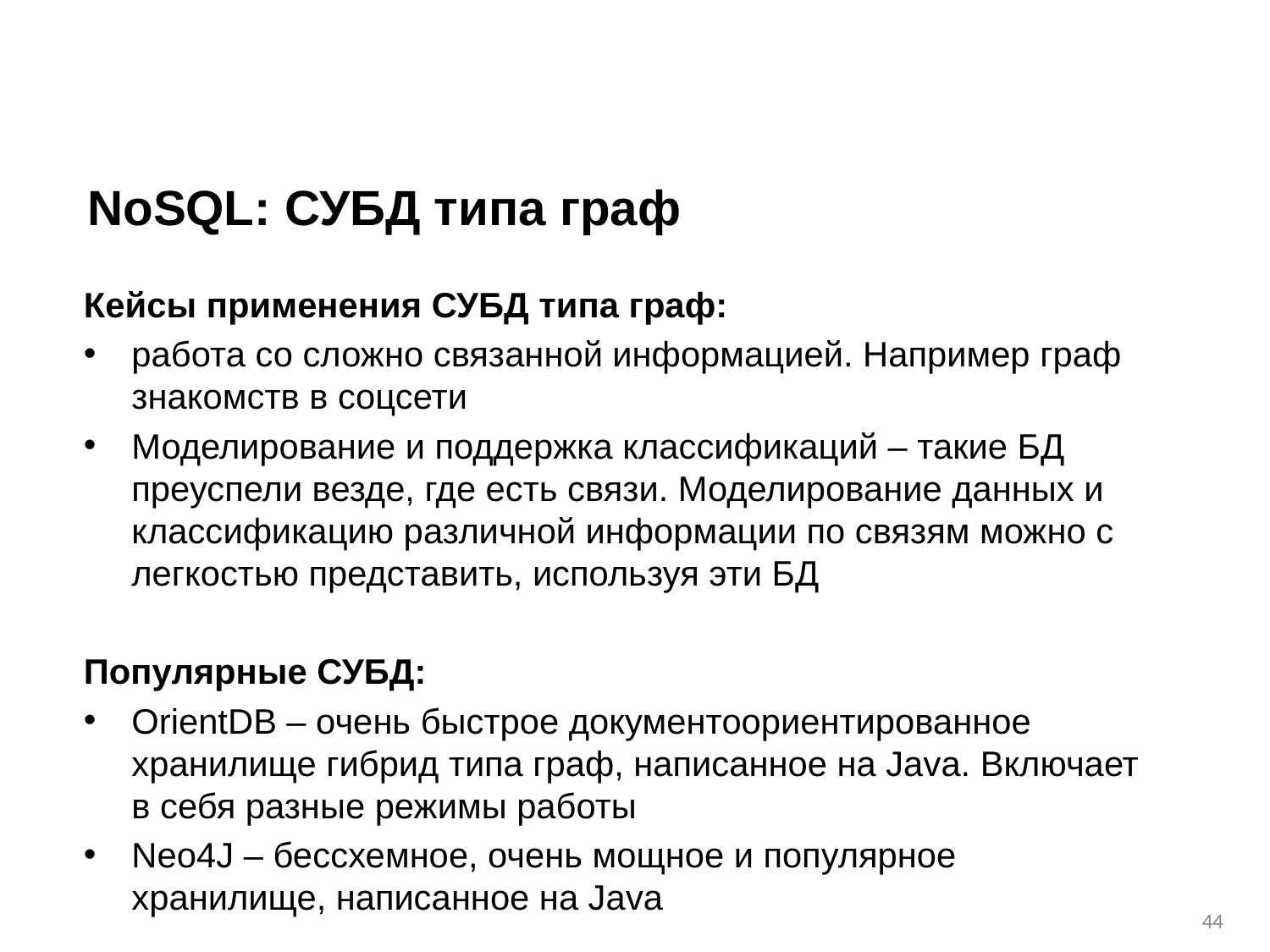

# NoSQL: СУБД типа граф
Кейсы применения СУБД типа граф:
работа со сложно связанной информацией. Например граф знакомств в соцсети
Моделирование и поддержка классификаций – такие БД преуспели везде, где есть связи. Моделирование данных и классификацию различной информации по связям можно с легкостью представить, используя эти БД

Популярные СУБД:
OrientDB – очень быстрое документоориентированное хранилище гибрид типа граф, написанное на Java. Включает в себя разные режимы работы
Neo4J – бессхемное, очень мощное и популярное хранилище, написанное на Java

44